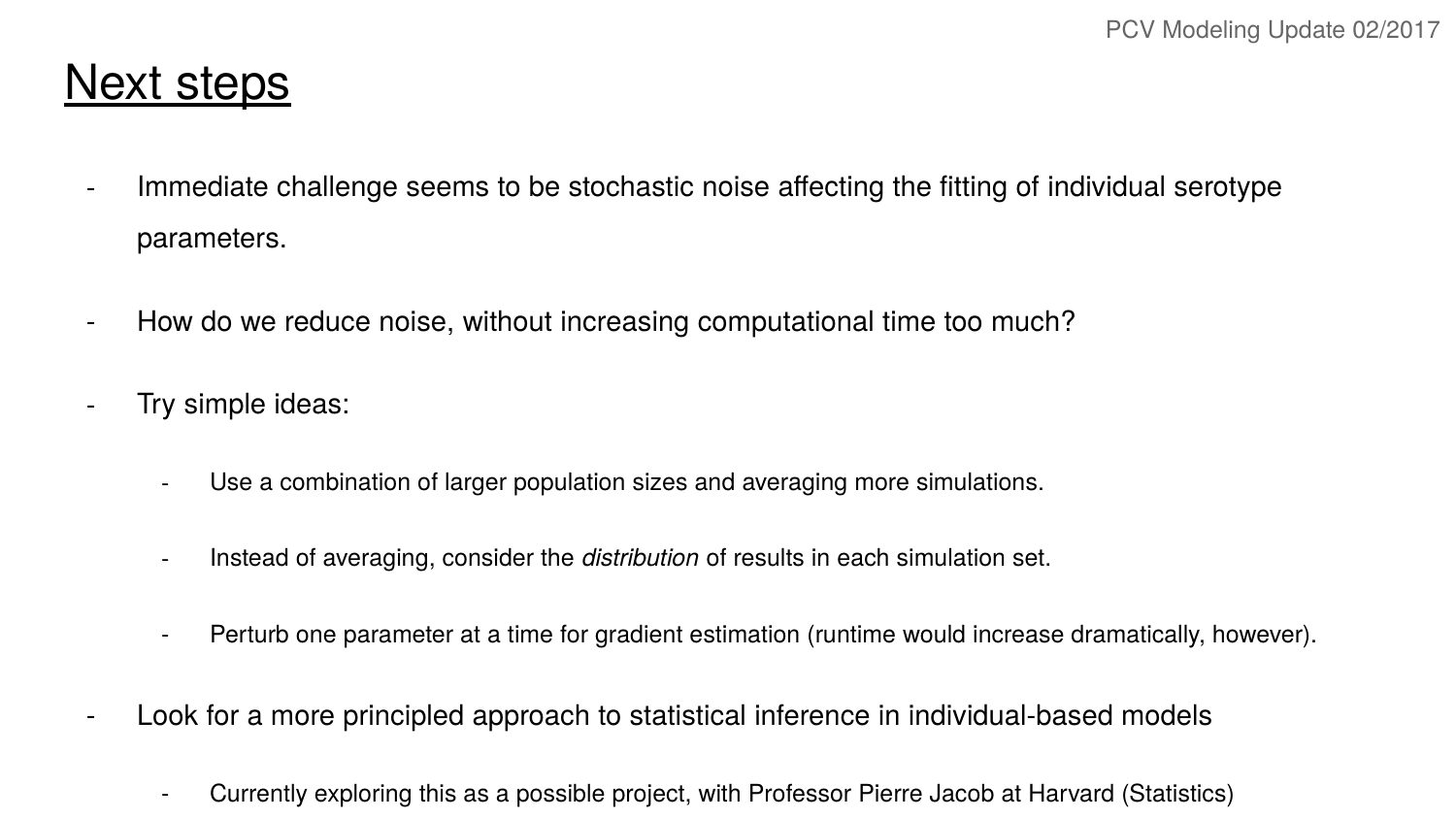

PCV Modeling Update 02/2017
# Next steps
Immediate challenge seems to be stochastic noise affecting the fitting of individual serotype parameters.
How do we reduce noise, without increasing computational time too much?
Try simple ideas:
Use a combination of larger population sizes and averaging more simulations.
Instead of averaging, consider the distribution of results in each simulation set.
Perturb one parameter at a time for gradient estimation (runtime would increase dramatically, however).
Look for a more principled approach to statistical inference in individual-based models
Currently exploring this as a possible project, with Professor Pierre Jacob at Harvard (Statistics)